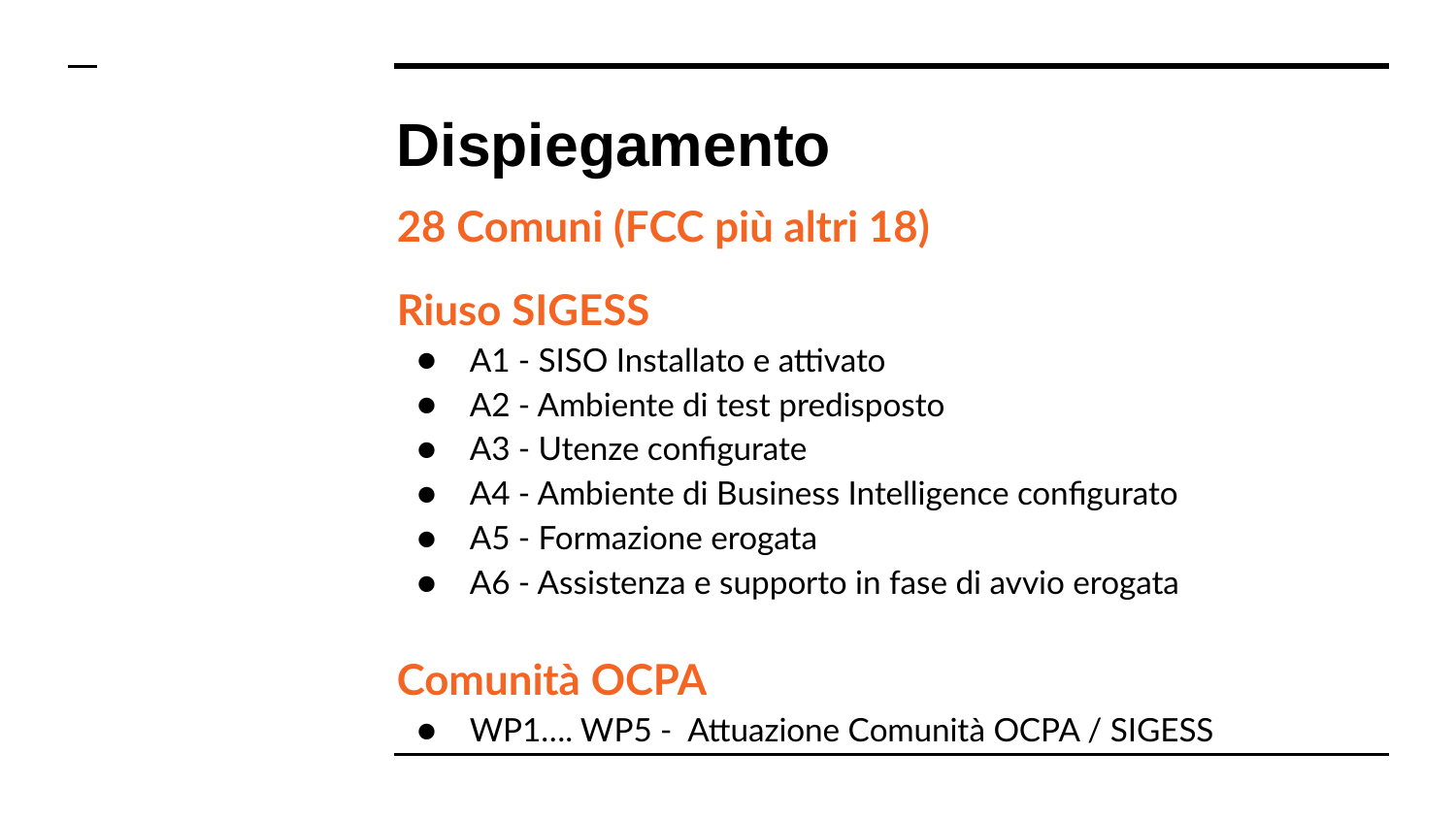

# Dispiegamento
28 Comuni (FCC più altri 18)
Riuso SIGESS
A1 - SISO Installato e attivato
A2 - Ambiente di test predisposto
A3 - Utenze configurate
A4 - Ambiente di Business Intelligence configurato
A5 - Formazione erogata
A6 - Assistenza e supporto in fase di avvio erogata

Comunità OCPA
WP1…. WP5 -  Attuazione Comunità OCPA / SIGESS